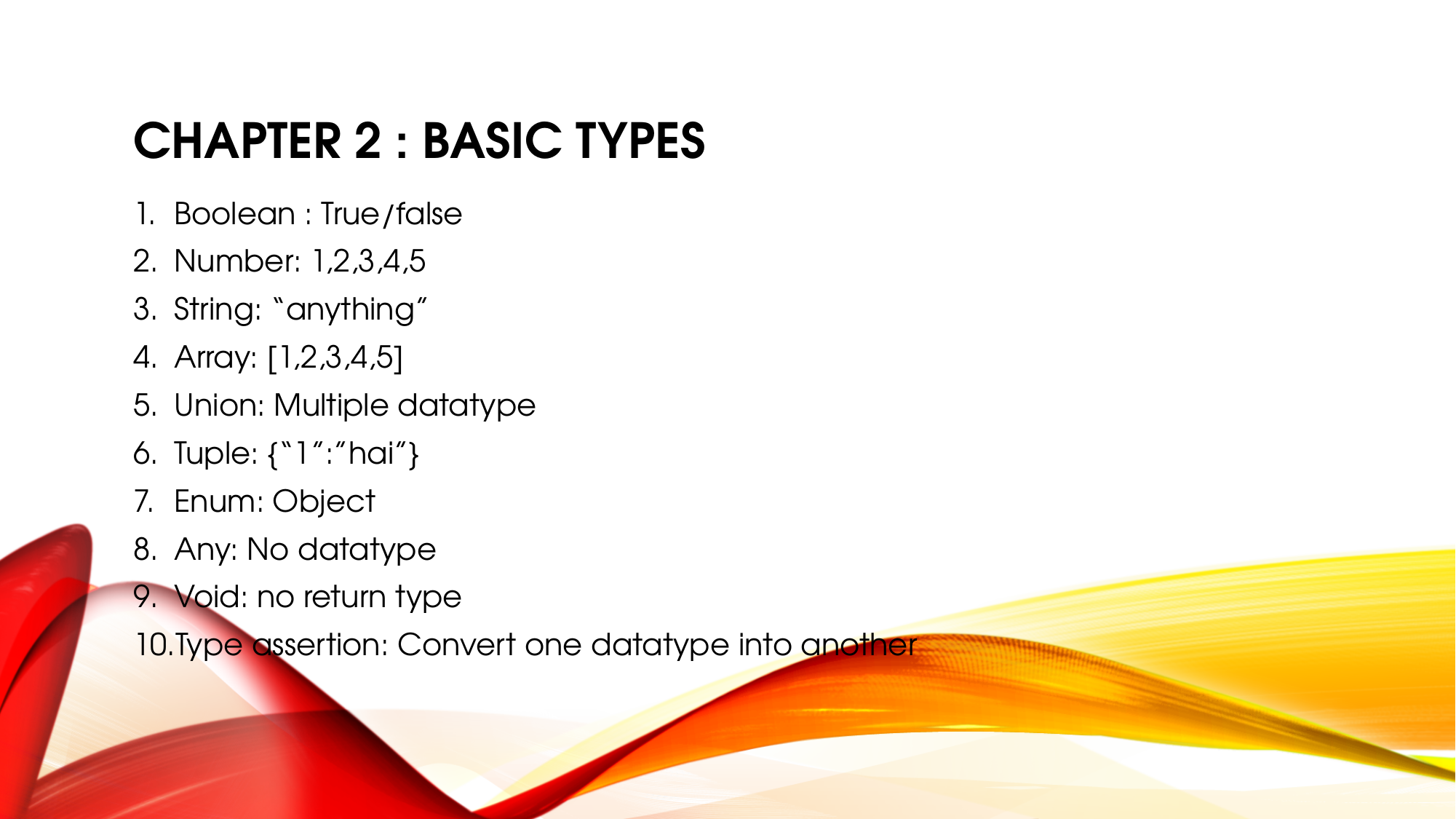

# Chapter 2 : basic types
Boolean : True/false
Number: 1,2,3,4,5
String: “anything”
Array: [1,2,3,4,5]
Union: Multiple datatype
Tuple: {“1”:”hai”}
Enum: Object
Any: No datatype
Void: no return type
Type assertion: Convert one datatype into another